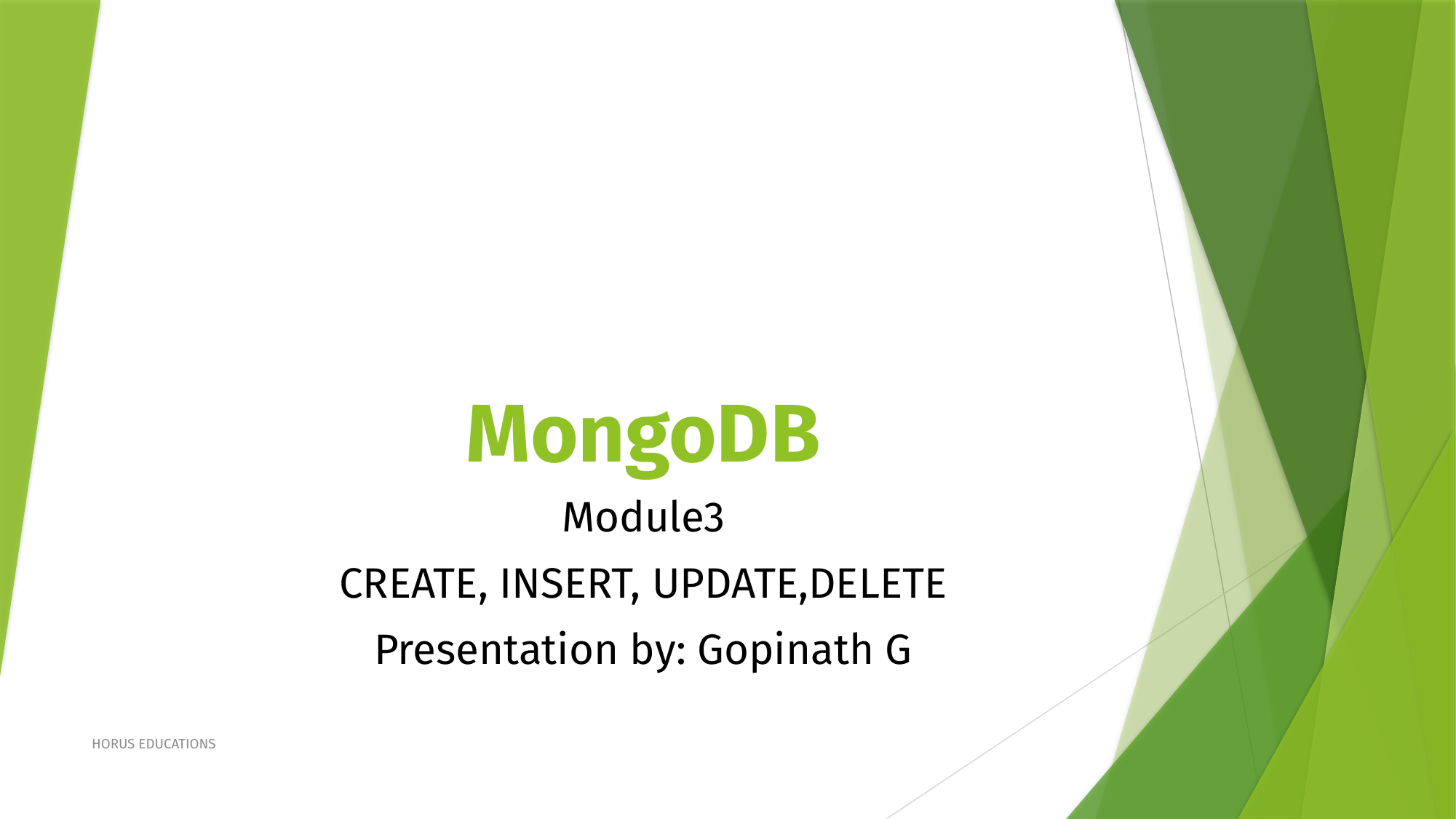

# MongoDB
Module3
CREATE, INSERT, UPDATE,DELETE
Presentation by: Gopinath G
HORUS EDUCATIONS